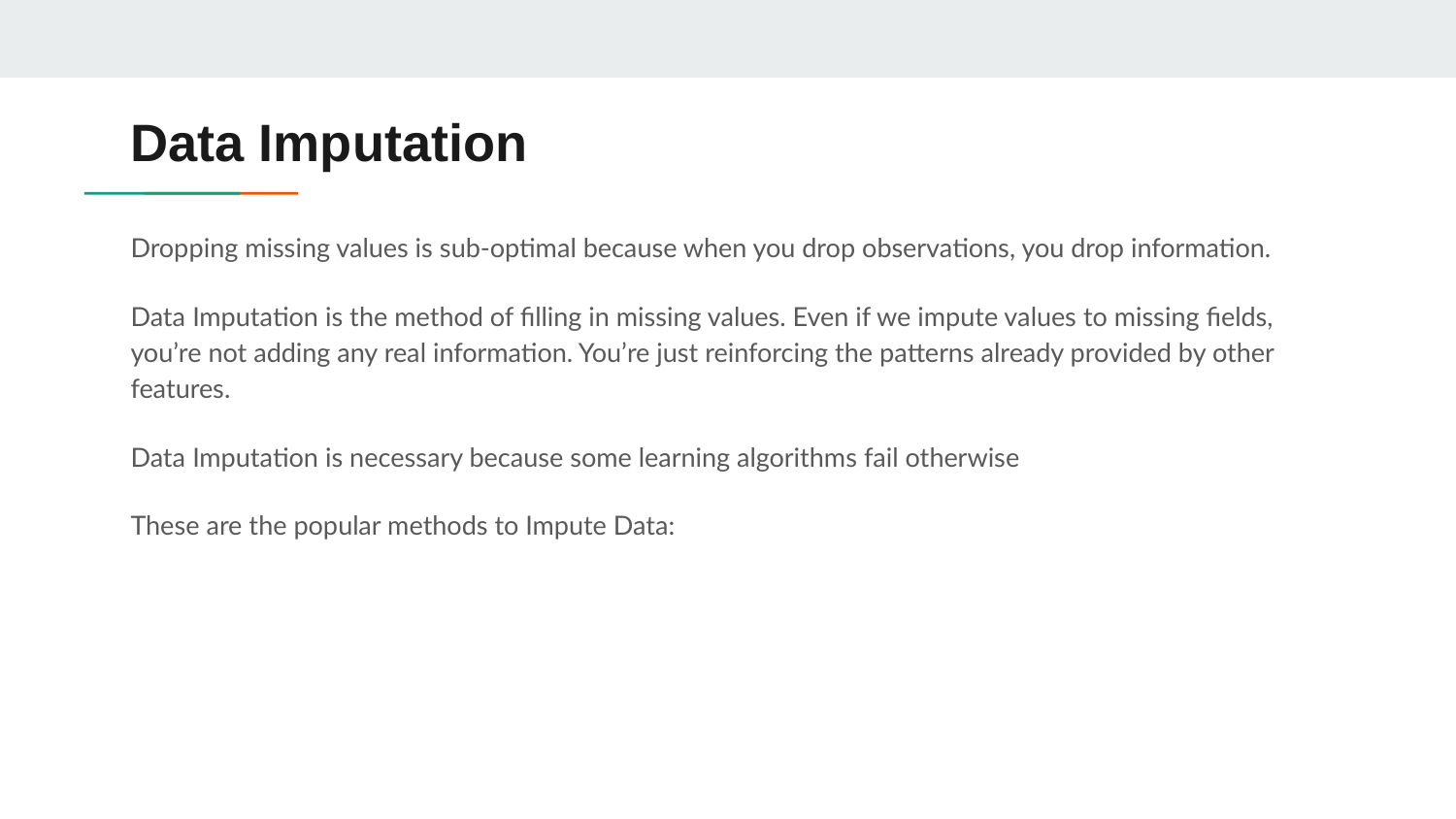

# Data Imputation
Dropping missing values is sub-optimal because when you drop observations, you drop information.
Data Imputation is the method of filling in missing values. Even if we impute values to missing fields, you’re not adding any real information. You’re just reinforcing the patterns already provided by other features.
Data Imputation is necessary because some learning algorithms fail otherwise
These are the popular methods to Impute Data: